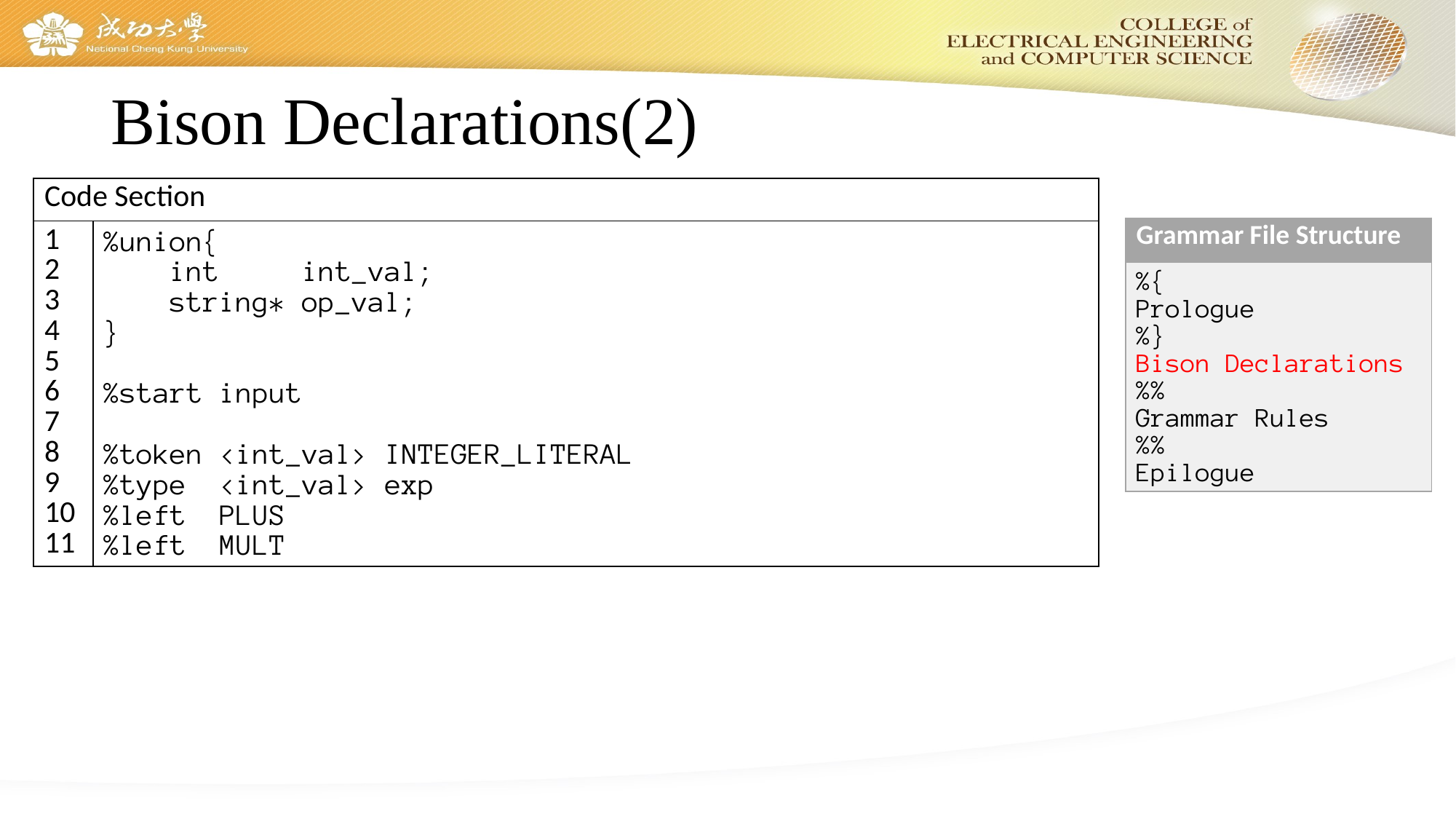

# Bison Declarations(2)
| Code Section |  |
| --- | --- |
| 1 2 3 4 5 6 7 8 9 10 11 | %union{ int int\_val; string\* op\_val; } %start input %token <int\_val> INTEGER\_LITERAL %type <int\_val> exp %left PLUS %left MULT |
| Grammar File Structure |
| --- |
| %{ Prologue %} Bison Declarations %% Grammar Rules %% Epilogue |